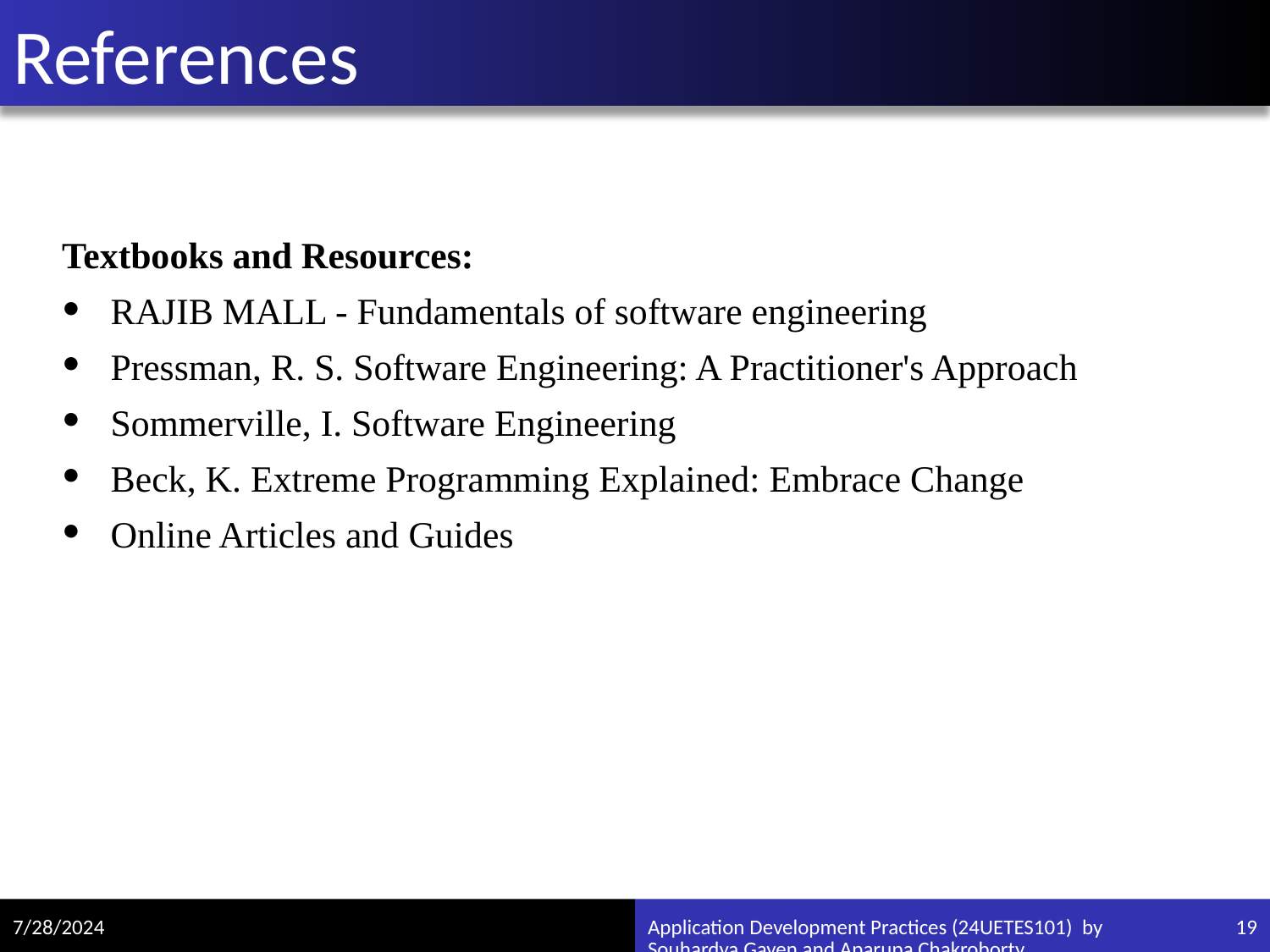

# References
Textbooks and Resources:
RAJIB MALL - Fundamentals of software engineering
Pressman, R. S. Software Engineering: A Practitioner's Approach
Sommerville, I. Software Engineering
Beck, K. Extreme Programming Explained: Embrace Change
Online Articles and Guides
7/28/2024
Application Development Practices (24UETES101)  by Souhardya Gayen and Aparupa Chakroborty
19